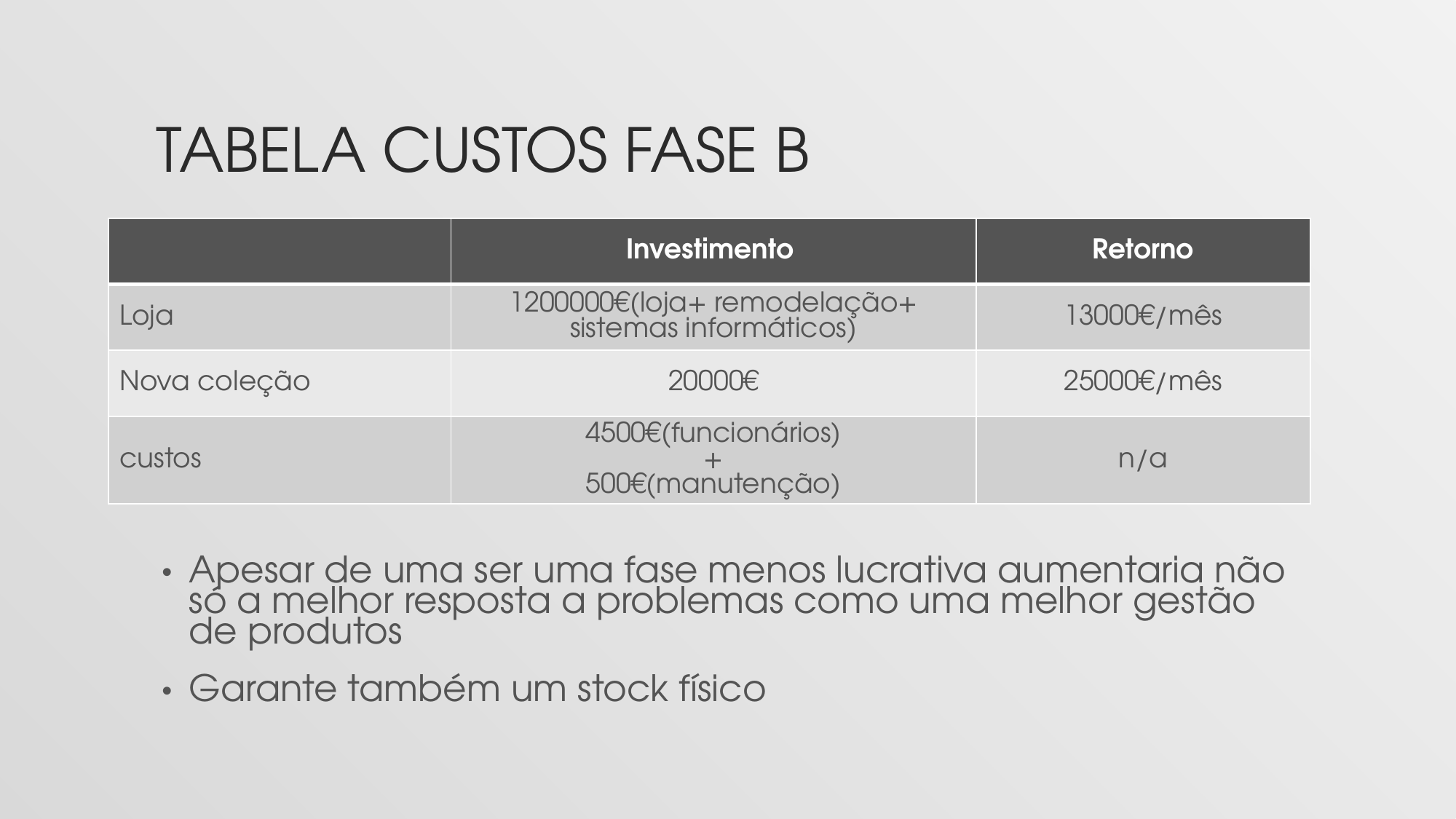

# Tabela custos fase B
|  | Investimento | Retorno |
| --- | --- | --- |
| Loja | 1200000€(loja+ remodelação+ sistemas informáticos) | 13000€/mês |
| Nova coleção | 20000€ | 25000€/mês |
| custos | 4500€(funcionários) + 500€(manutenção) | n/a |
Apesar de uma ser uma fase menos lucrativa aumentaria não só a melhor resposta a problemas como uma melhor gestão de produtos
Garante também um stock físico